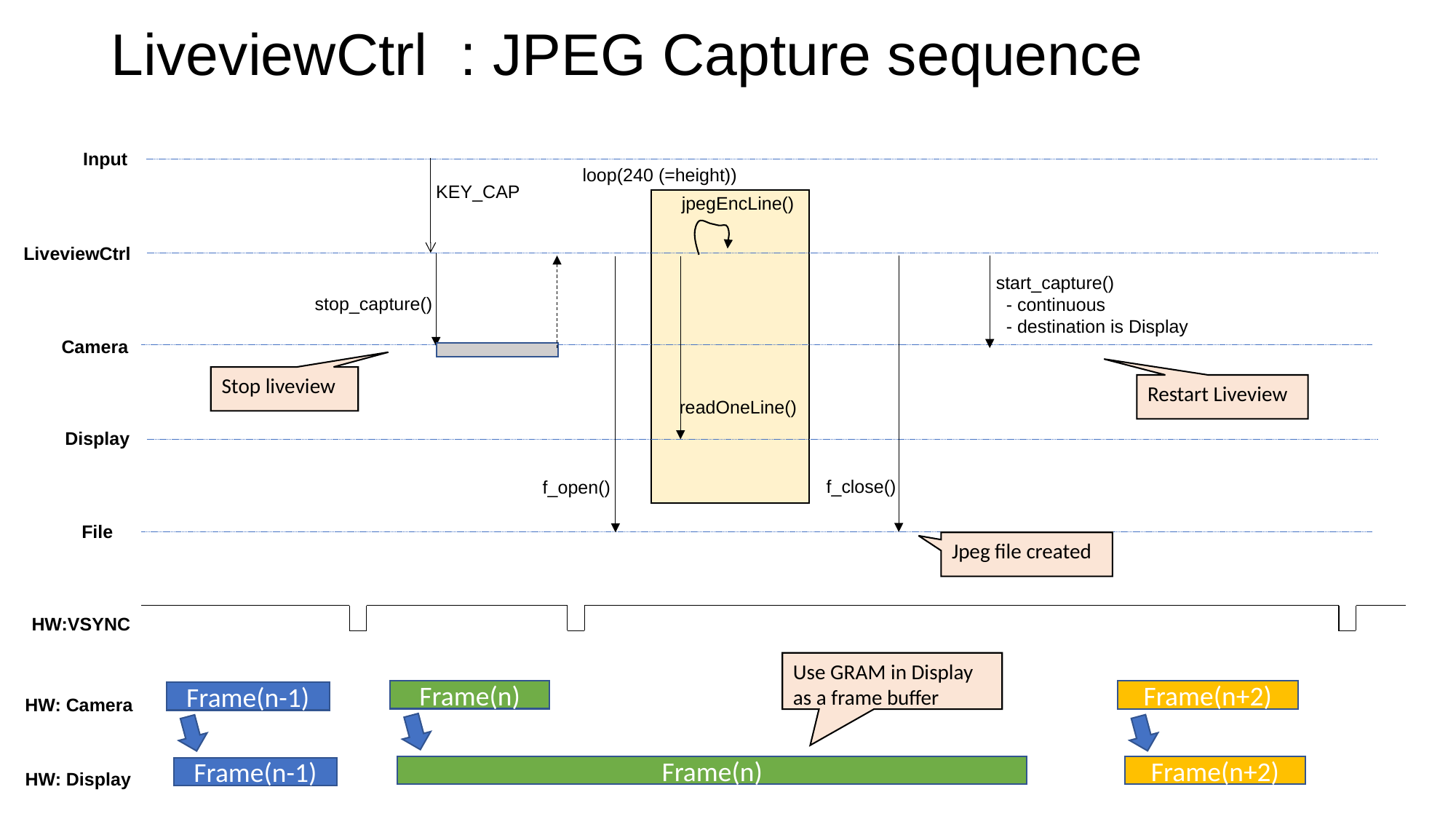

# LiveviewCtrl  : JPEG Capture sequence
Input
loop(240 (=height))
KEY_CAP
jpegEncLine()

LiveviewCtrl
start_capture()
  - continuous
  - destination is Display
stop_capture()
Camera

Stop liveview
Restart Liveview
readOneLine()
Display
f_close()
f_open()
File
Jpeg file created
HW:VSYNC
Use GRAM in Display as a frame buffer
Frame(n)
Frame(n+2)
Frame(n-1)
HW: Camera

Frame(n)
Frame(n+2)
Frame(n-1)
HW: Display